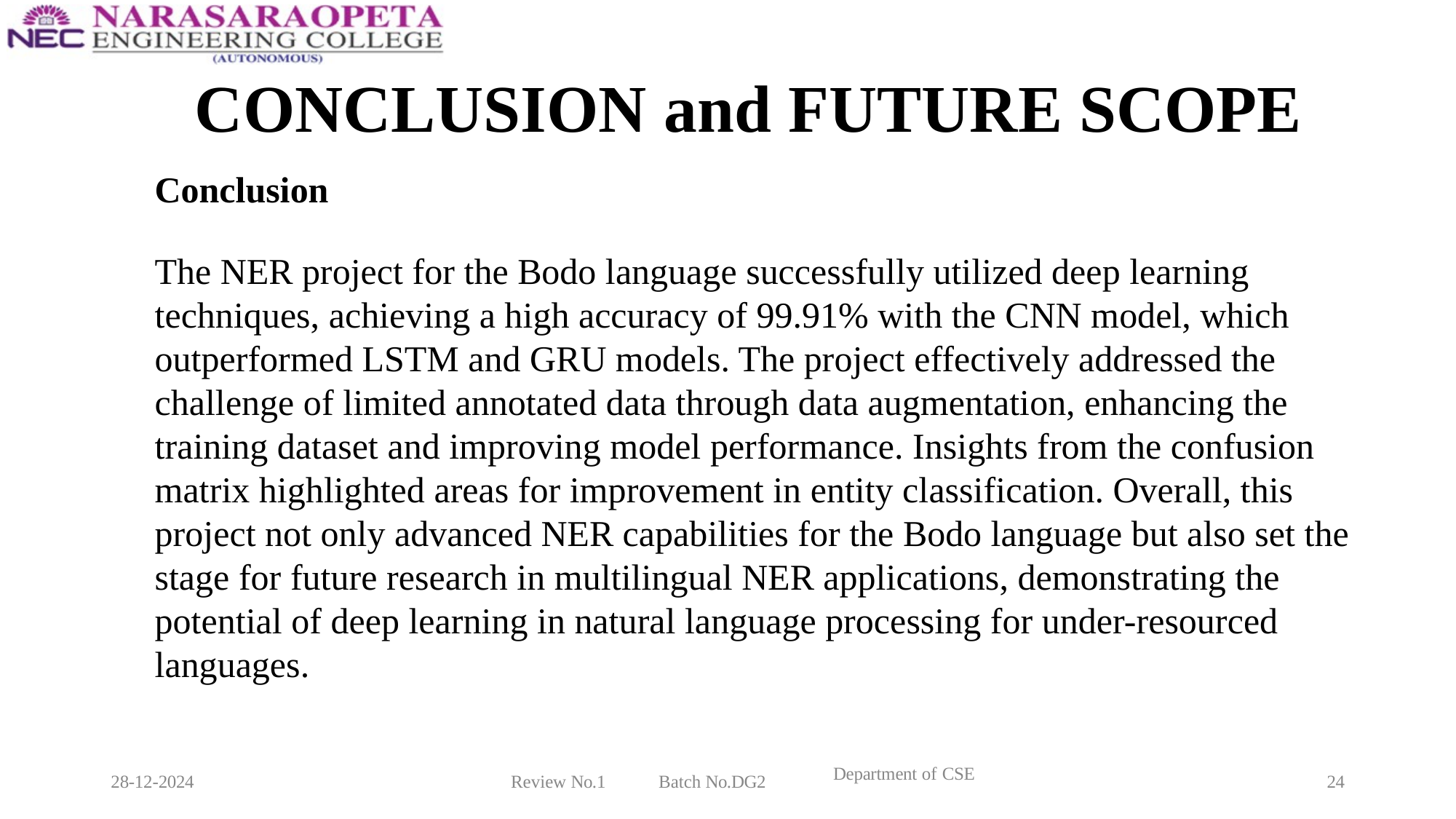

# CONCLUSION and FUTURE SCOPE
Conclusion
The NER project for the Bodo language successfully utilized deep learning techniques, achieving a high accuracy of 99.91% with the CNN model, which outperformed LSTM and GRU models. The project effectively addressed the challenge of limited annotated data through data augmentation, enhancing the training dataset and improving model performance. Insights from the confusion matrix highlighted areas for improvement in entity classification. Overall, this project not only advanced NER capabilities for the Bodo language but also set the stage for future research in multilingual NER applications, demonstrating the potential of deep learning in natural language processing for under-resourced languages.
Department of CSE
28-12-2024
Review No.1
Batch No.DG2
24